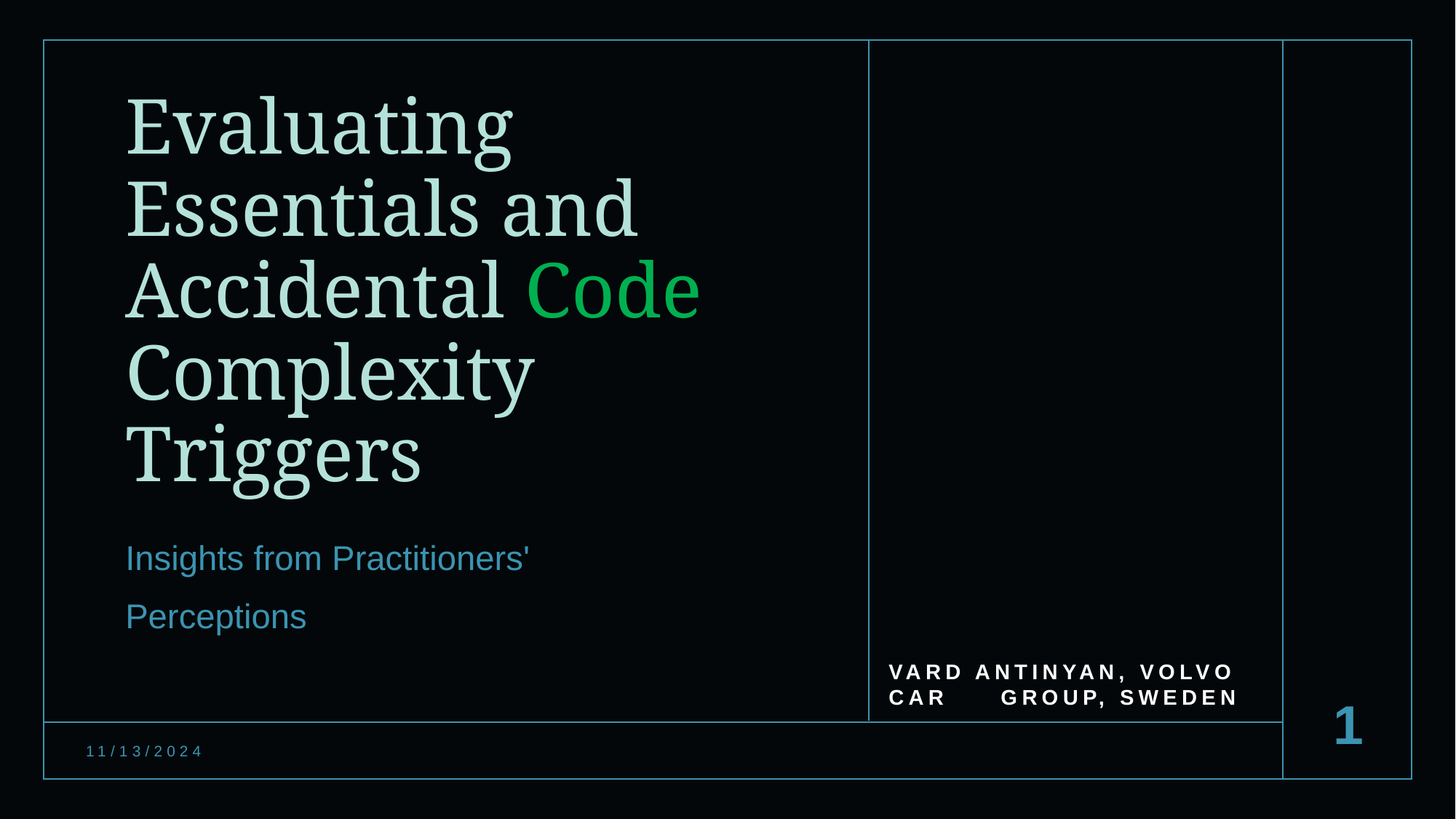

# Evaluating Essentials and Accidental Code Complexity Triggers
Insights from Practitioners' Perceptions
Vard Antinyan, Volvo Car     Group, Sweden
1
11/13/2024